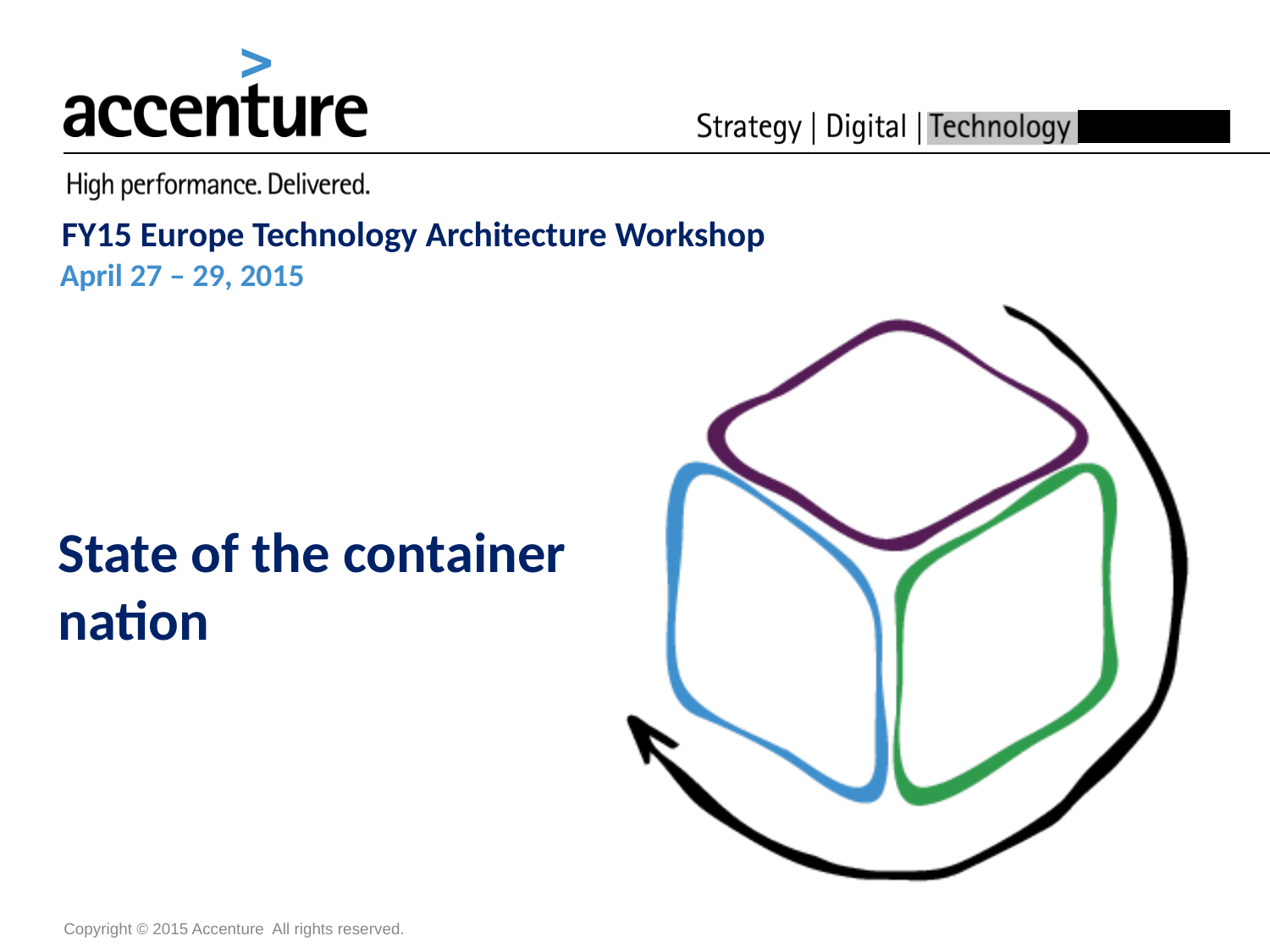

FY15 Europe Technology Architecture Workshop

April 27 – 29, 2015
State of the container nation